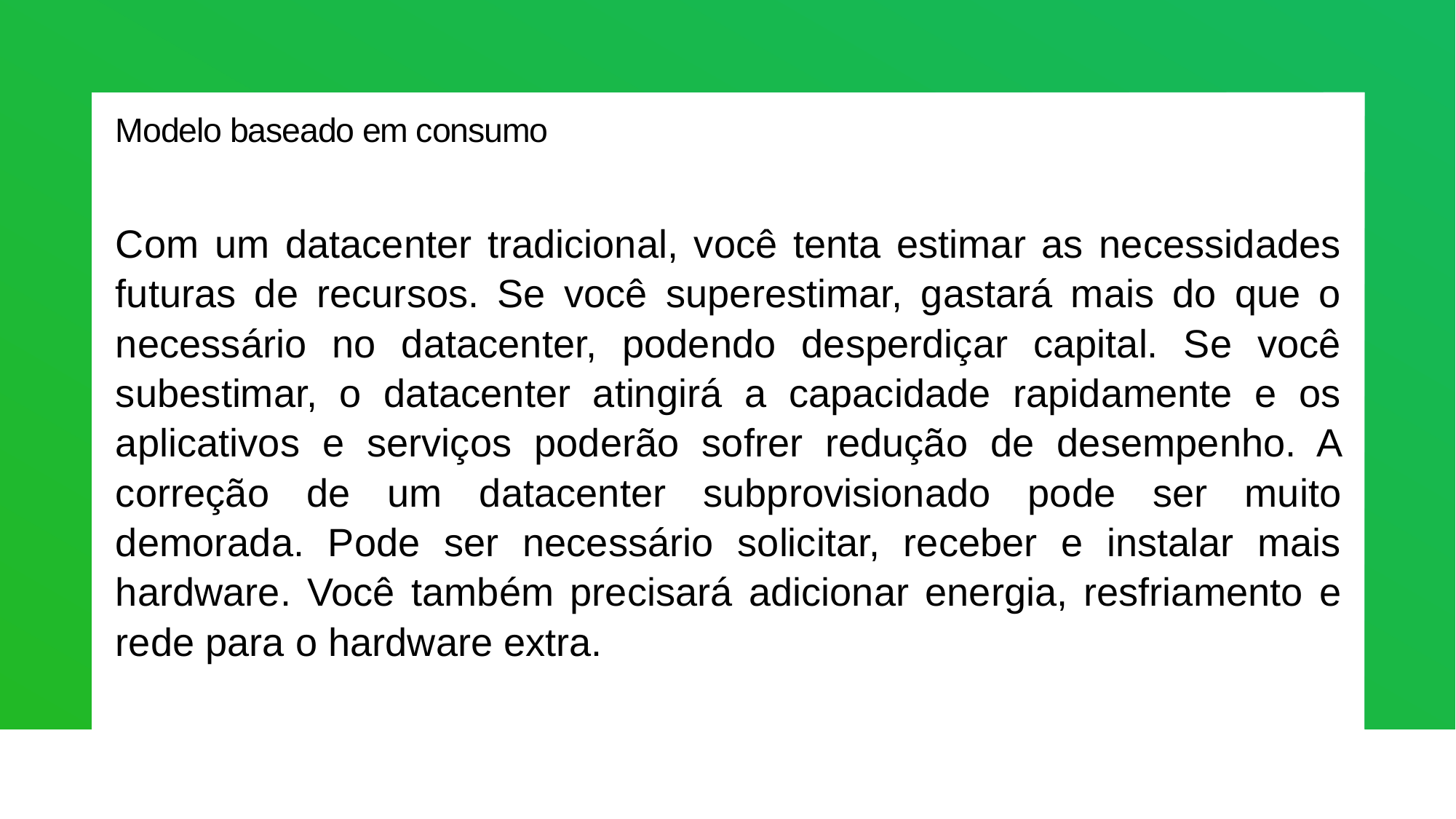

# Modelo baseado em consumo
Com um datacenter tradicional, você tenta estimar as necessidades futuras de recursos. Se você superestimar, gastará mais do que o necessário no datacenter, podendo desperdiçar capital. Se você subestimar, o datacenter atingirá a capacidade rapidamente e os aplicativos e serviços poderão sofrer redução de desempenho. A correção de um datacenter subprovisionado pode ser muito demorada. Pode ser necessário solicitar, receber e instalar mais hardware. Você também precisará adicionar energia, resfriamento e rede para o hardware extra.